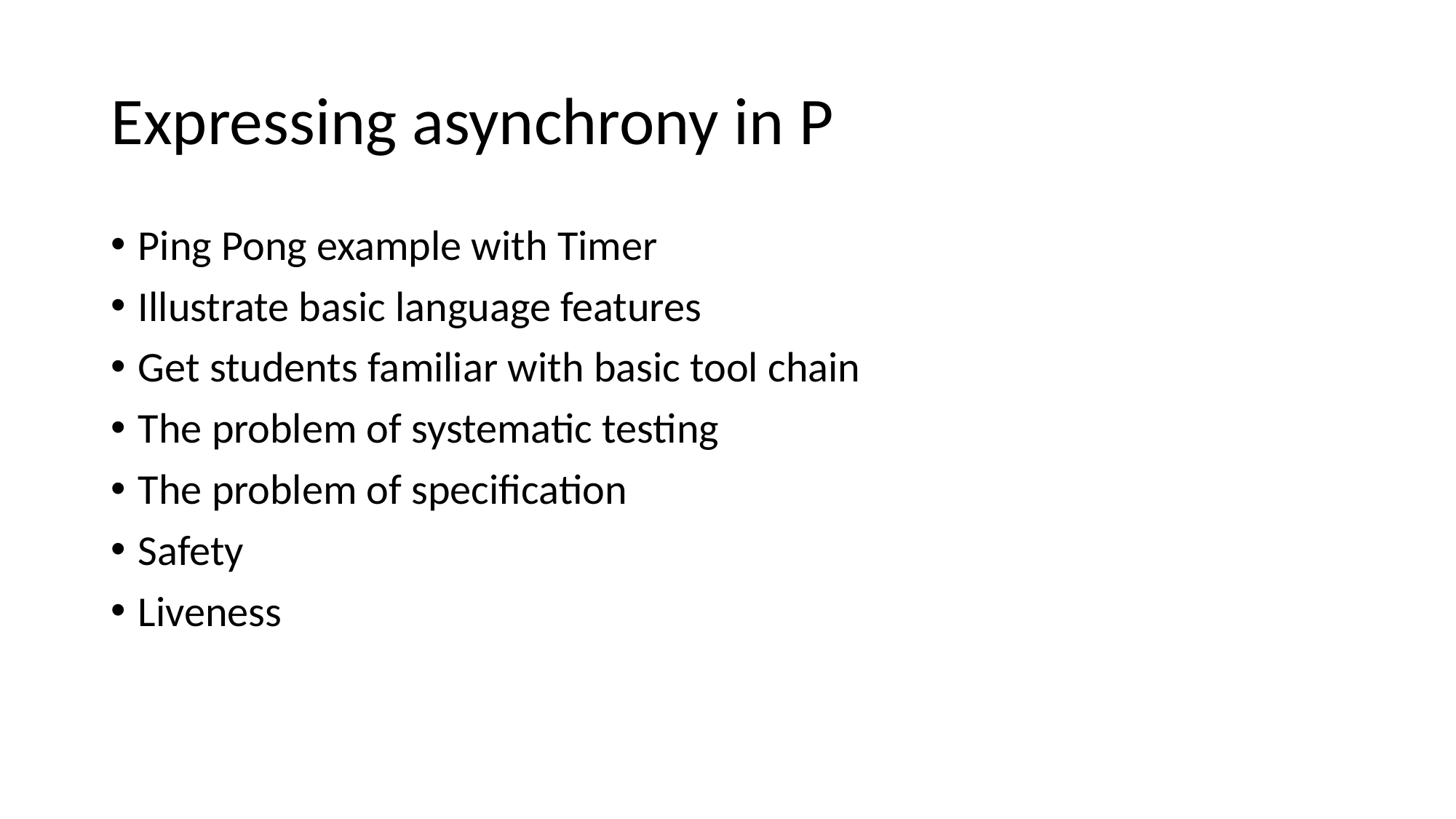

# Expressing asynchrony in P
Ping Pong example with Timer
Illustrate basic language features
Get students familiar with basic tool chain
The problem of systematic testing
The problem of specification
Safety
Liveness